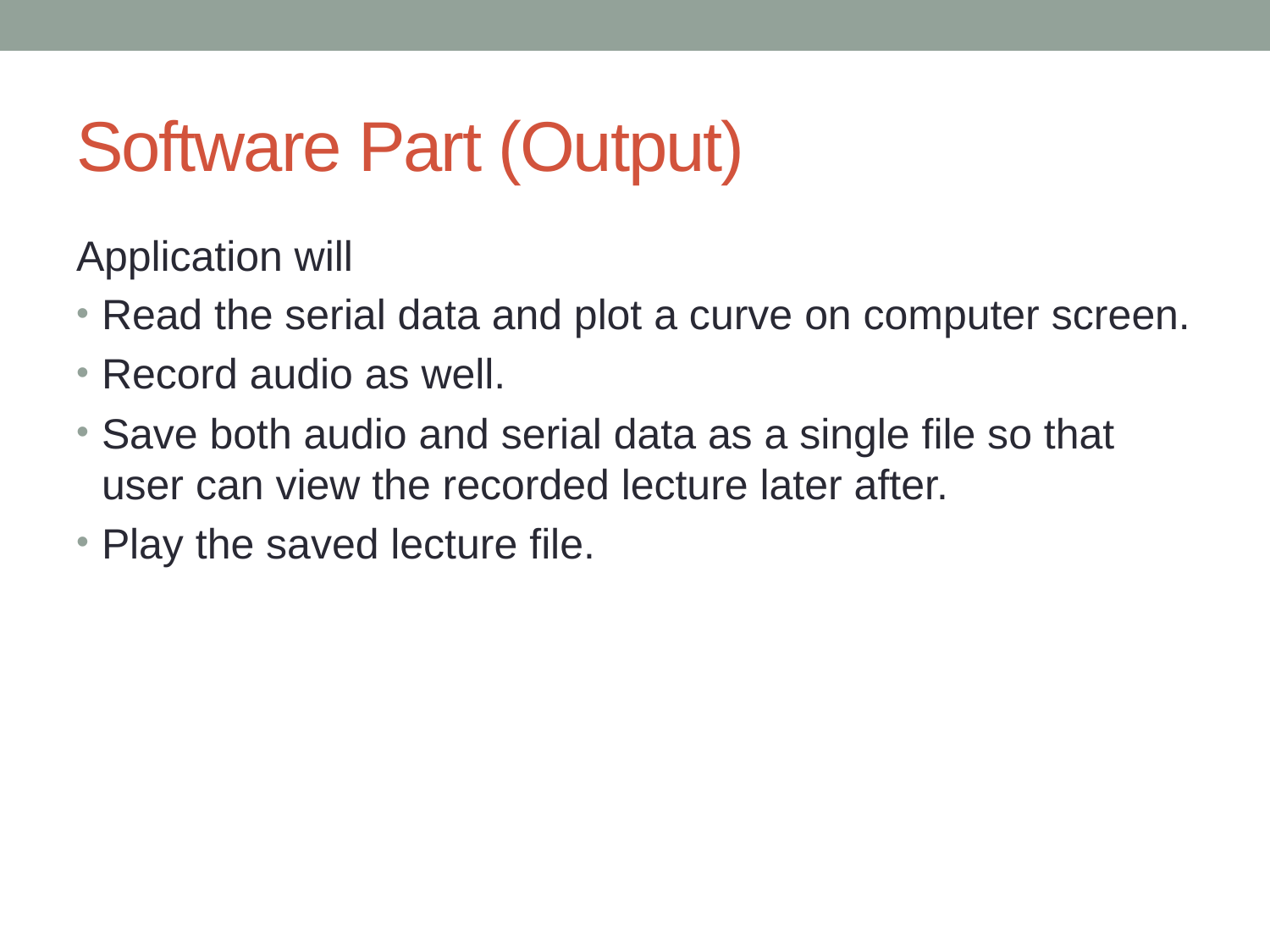

# Software Part (Output)
Application will
Read the serial data and plot a curve on computer screen.
Record audio as well.
Save both audio and serial data as a single file so that user can view the recorded lecture later after.
Play the saved lecture file.